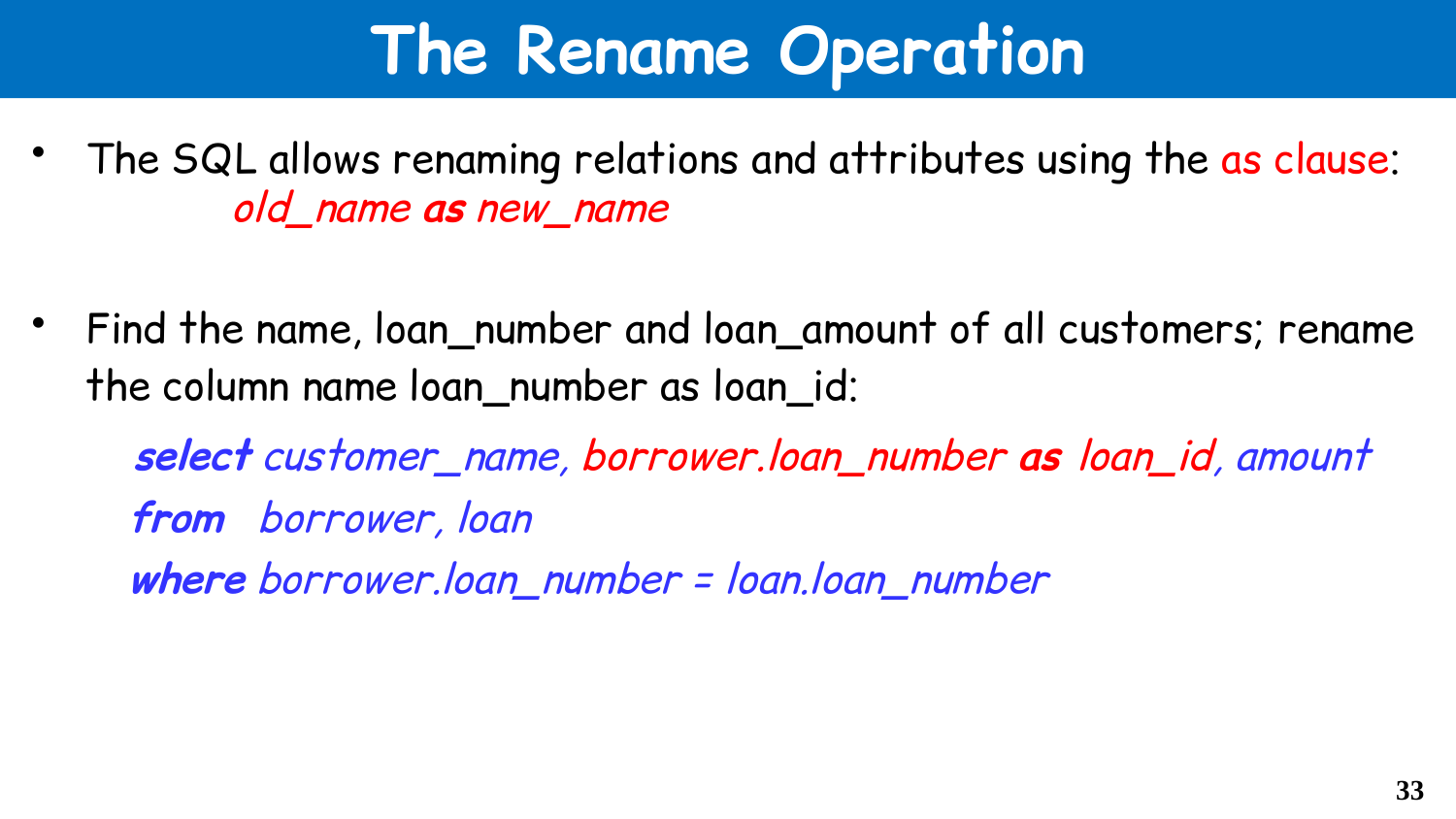

# The Rename Operation
The SQL allows renaming relations and attributes using the as clause:
	old_name as new_name

Find the name, loan_number and loan_amount of all customers; rename the column name loan_number as loan_id:
       select customer_name, borrower.loan_number as loan_id, amount
        from   borrower, loan
        where borrower.loan_number = loan.loan_number